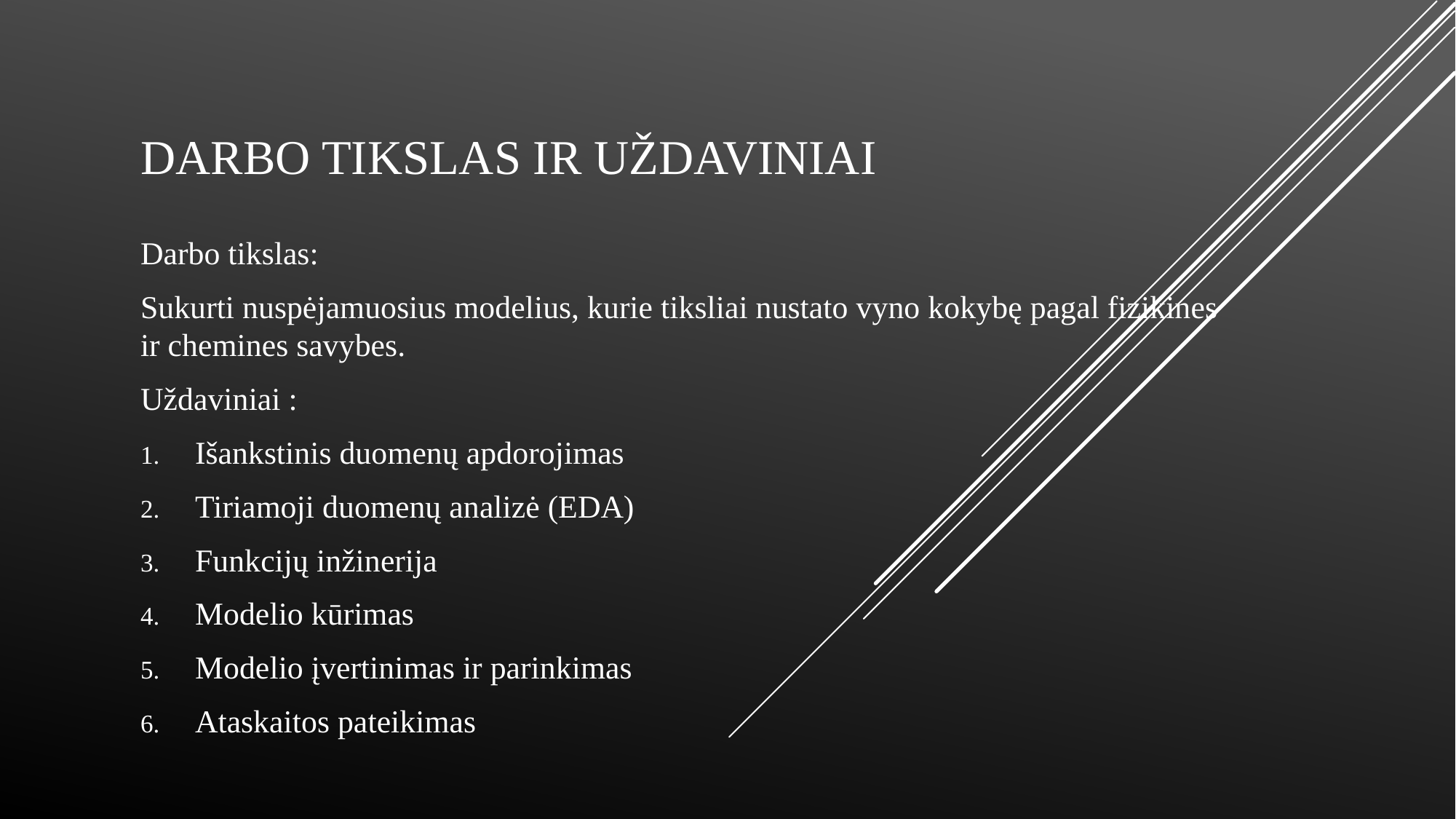

# Darbo tikslas ir uždaviniai
Darbo tikslas:
Sukurti nuspėjamuosius modelius, kurie tiksliai nustato vyno kokybę pagal fizikines ir chemines savybes.
Uždaviniai :
Išankstinis duomenų apdorojimas
Tiriamoji duomenų analizė (EDA)
Funkcijų inžinerija
Modelio kūrimas
Modelio įvertinimas ir parinkimas
Ataskaitos pateikimas